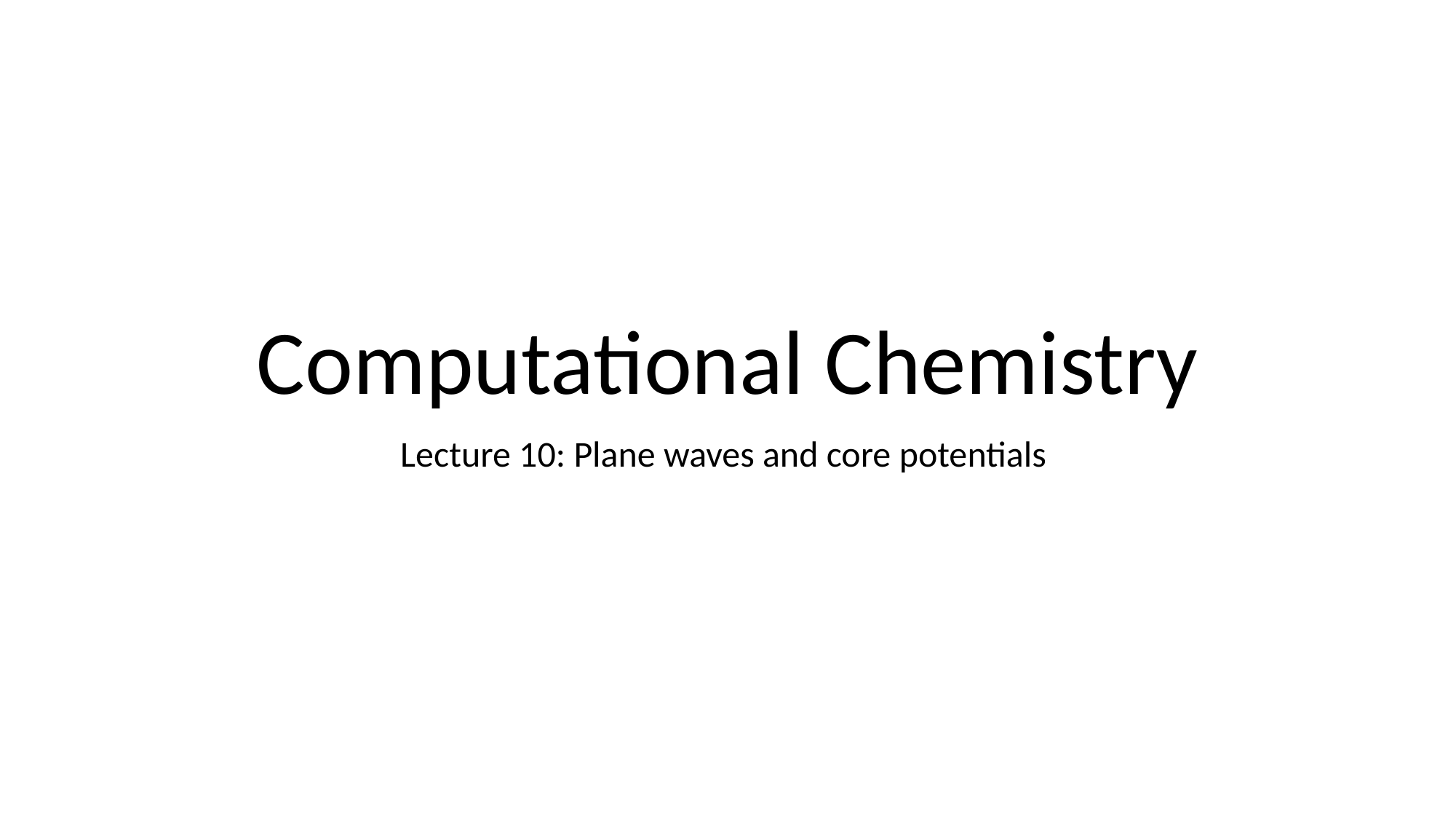

# Computational Chemistry
Lecture 10: Plane waves and core potentials